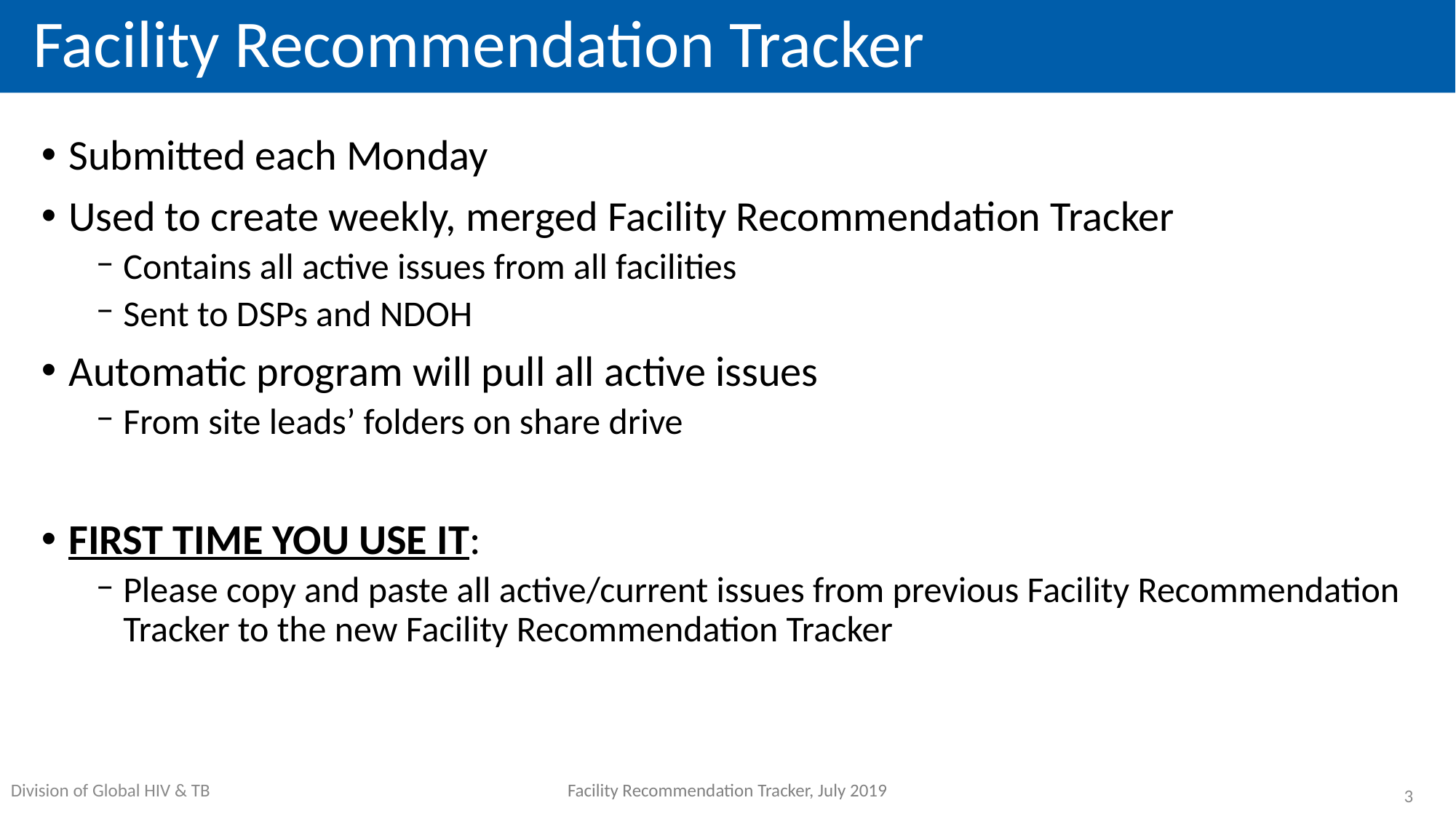

# Facility Recommendation Tracker
Submitted each Monday
Used to create weekly, merged Facility Recommendation Tracker
Contains all active issues from all facilities
Sent to DSPs and NDOH
Automatic program will pull all active issues
From site leads’ folders on share drive

FIRST TIME YOU USE IT:
Please copy and paste all active/current issues from previous Facility Recommendation Tracker to the new Facility Recommendation Tracker
Facility Recommendation Tracker, July 2019
3